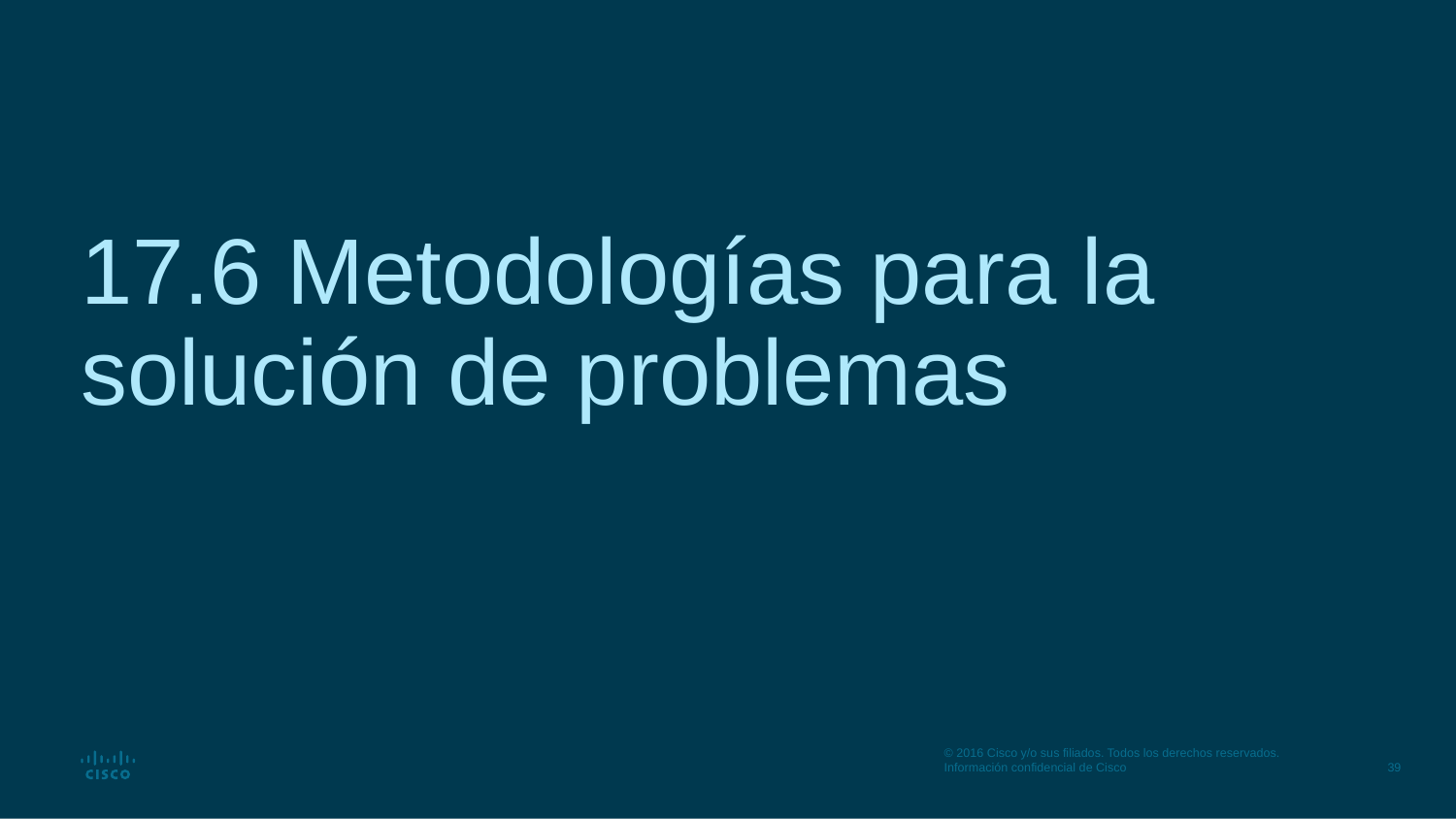

# 17.6 Metodologías para la solución de problemas